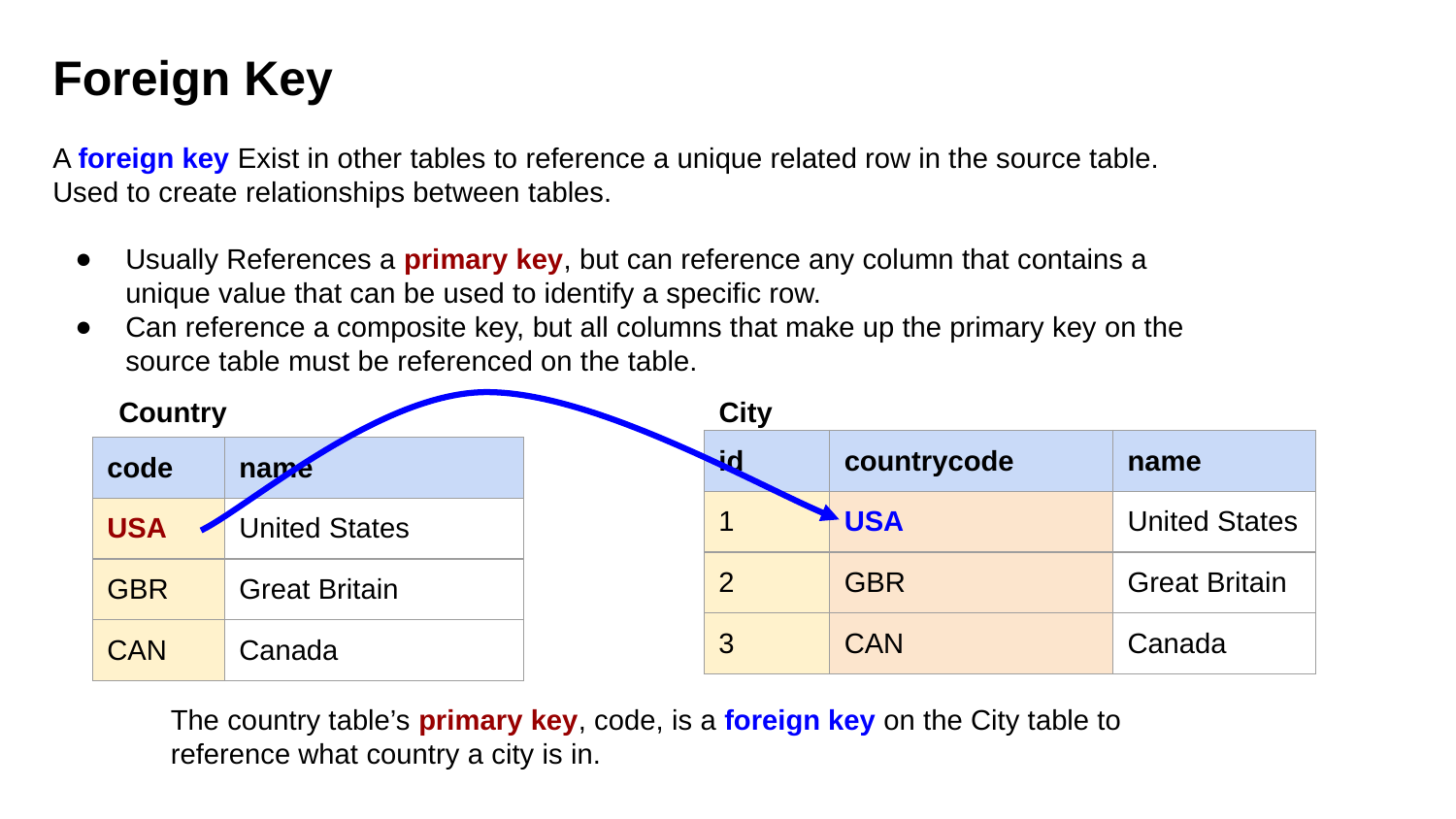

Foreign Key

A foreign key Exist in other tables to reference a unique related row in the source table.   Used to create relationships between tables.

Usually References a primary key, but can reference any column that contains a unique value that can be used to identify a specific row.
Can reference a composite key, but all columns that make up the primary key on the source table must be referenced on the table.
Country
City

| id | countrycode | name |
| --- | --- | --- |
| 1 | USA | United States |
| 2 | GBR | Great Britain |
| 3 | CAN | Canada |
| code | name |
| --- | --- |
| USA | United States |
| GBR | Great Britain |
| CAN | Canada |
The country table’s primary key, code, is a foreign key on the City table to reference what country a city is in.